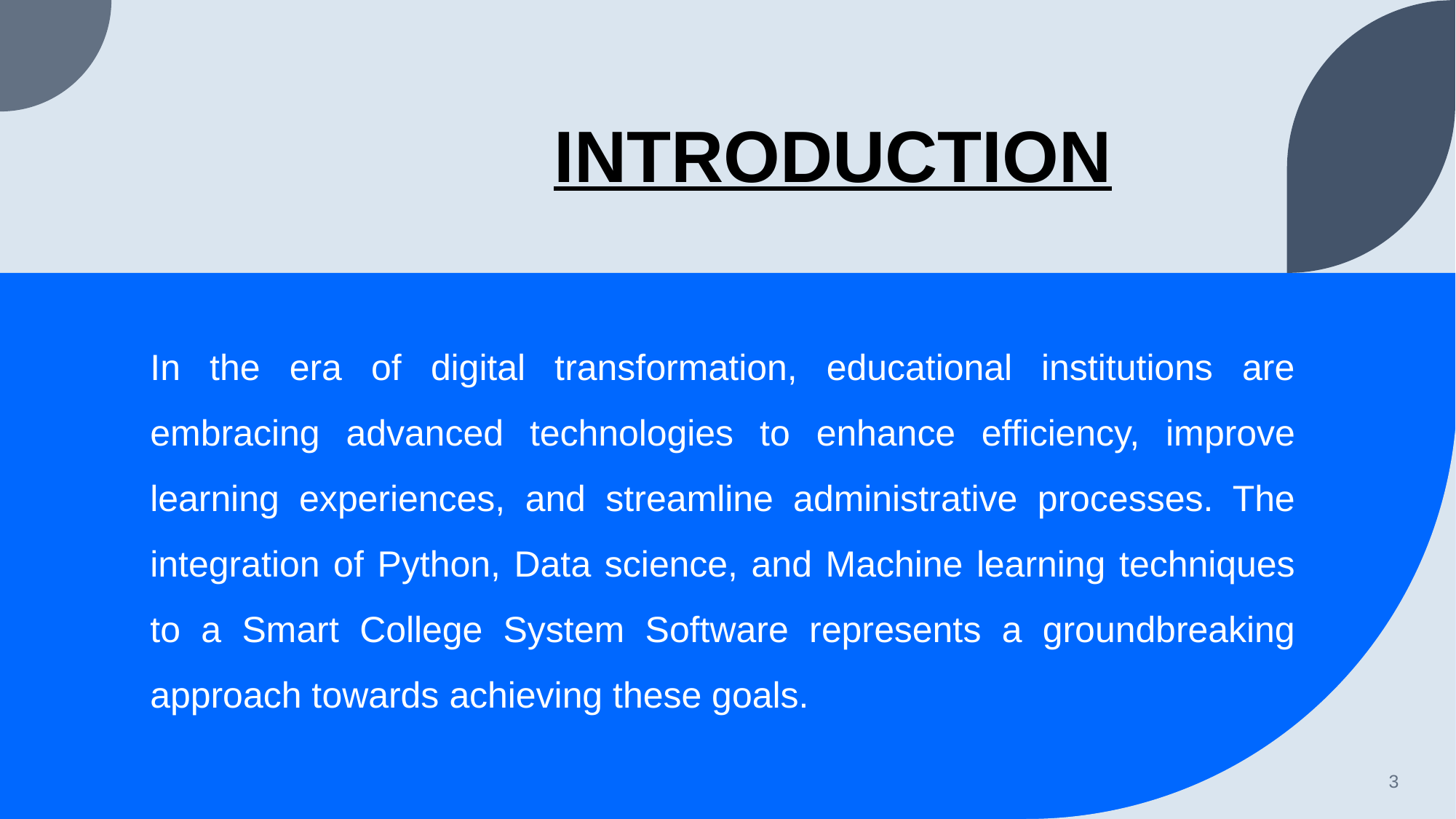

# INTRODUCTION
In the era of digital transformation, educational institutions are embracing advanced technologies to enhance efficiency, improve learning experiences, and streamline administrative processes. The integration of Python, Data science, and Machine learning techniques to a Smart College System Software represents a groundbreaking approach towards achieving these goals.
3